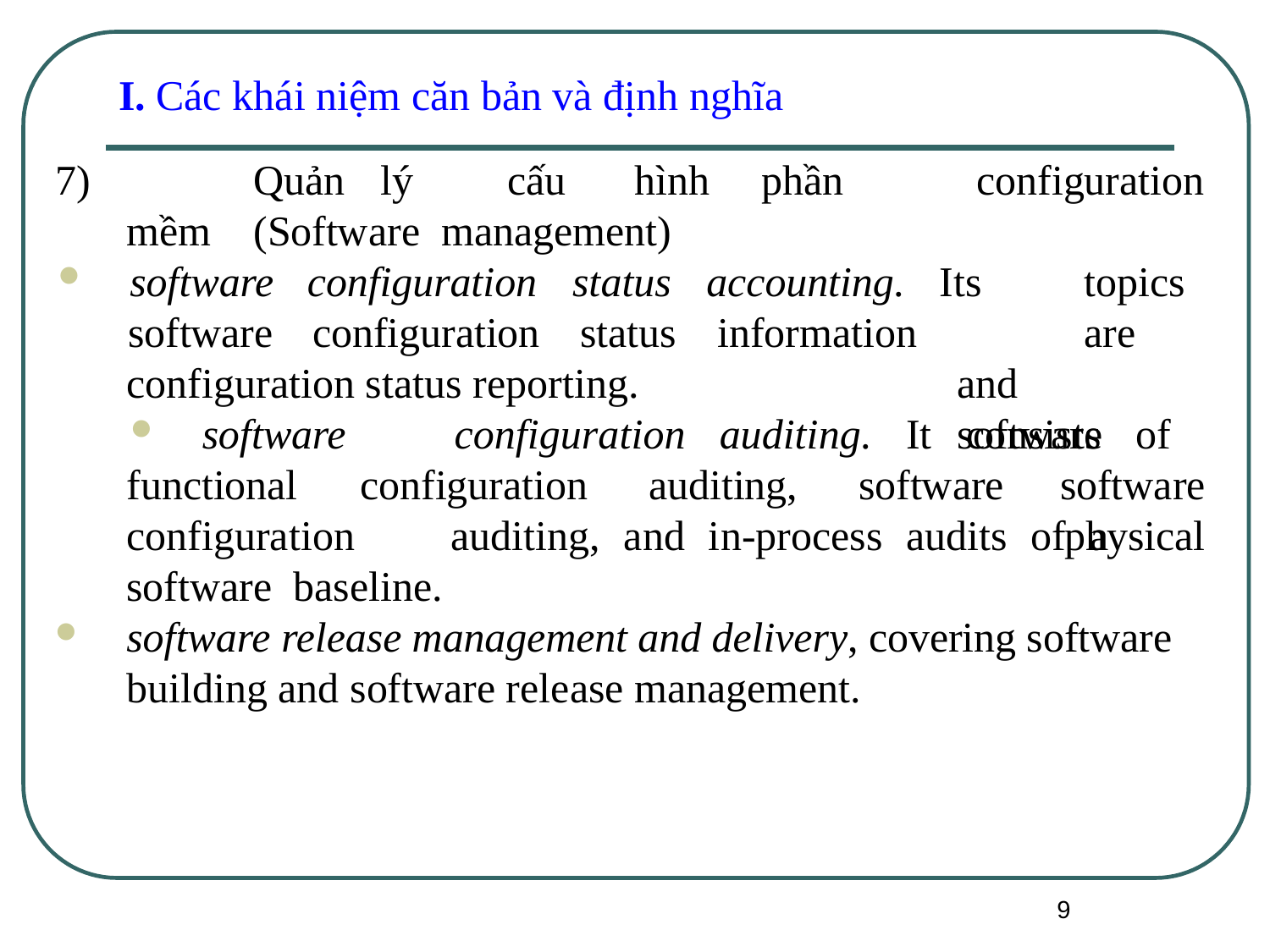

I. Các khái niệm căn bản và định nghĩa
7)		Quản	lý	cấu	hình	phần	mềm	(Software  management)
configuration
software
software
configuration
configuration
status
status
accounting.  information
Its	topics	are  and	software
configuration status reporting.
software	configuration	auditing.	It	consists	of	software
physical
functional	configuration	auditing,	software
configuration	auditing,	and	in-process	audits	of	a	software  baseline.
software release management and delivery, covering software  building and software release management.
9